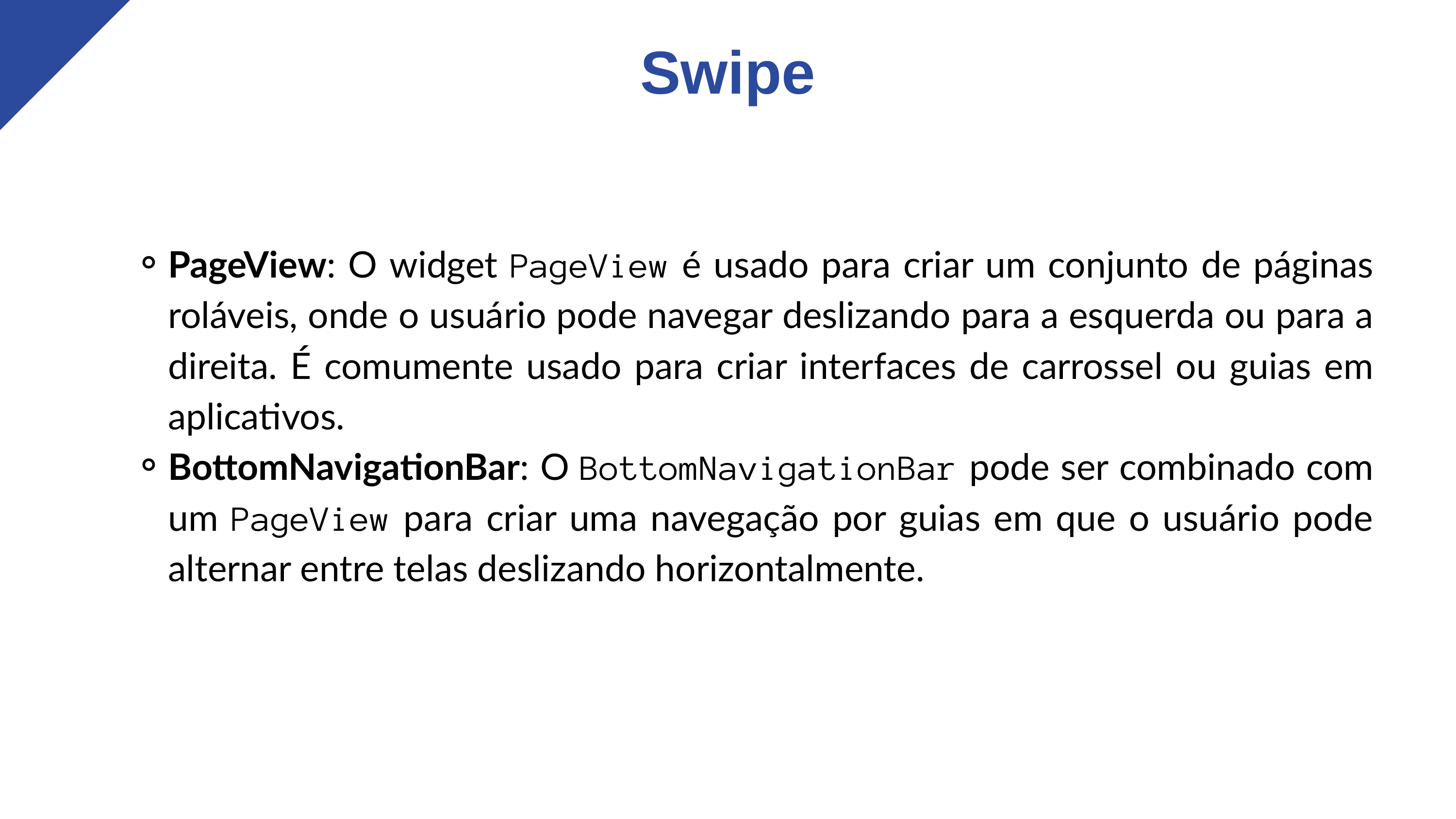

Swipe
PageView: O widget PageView é usado para criar um conjunto de páginas roláveis, onde o usuário pode navegar deslizando para a esquerda ou para a direita. É comumente usado para criar interfaces de carrossel ou guias em aplicativos.
BottomNavigationBar: O BottomNavigationBar pode ser combinado com um PageView para criar uma navegação por guias em que o usuário pode alternar entre telas deslizando horizontalmente.